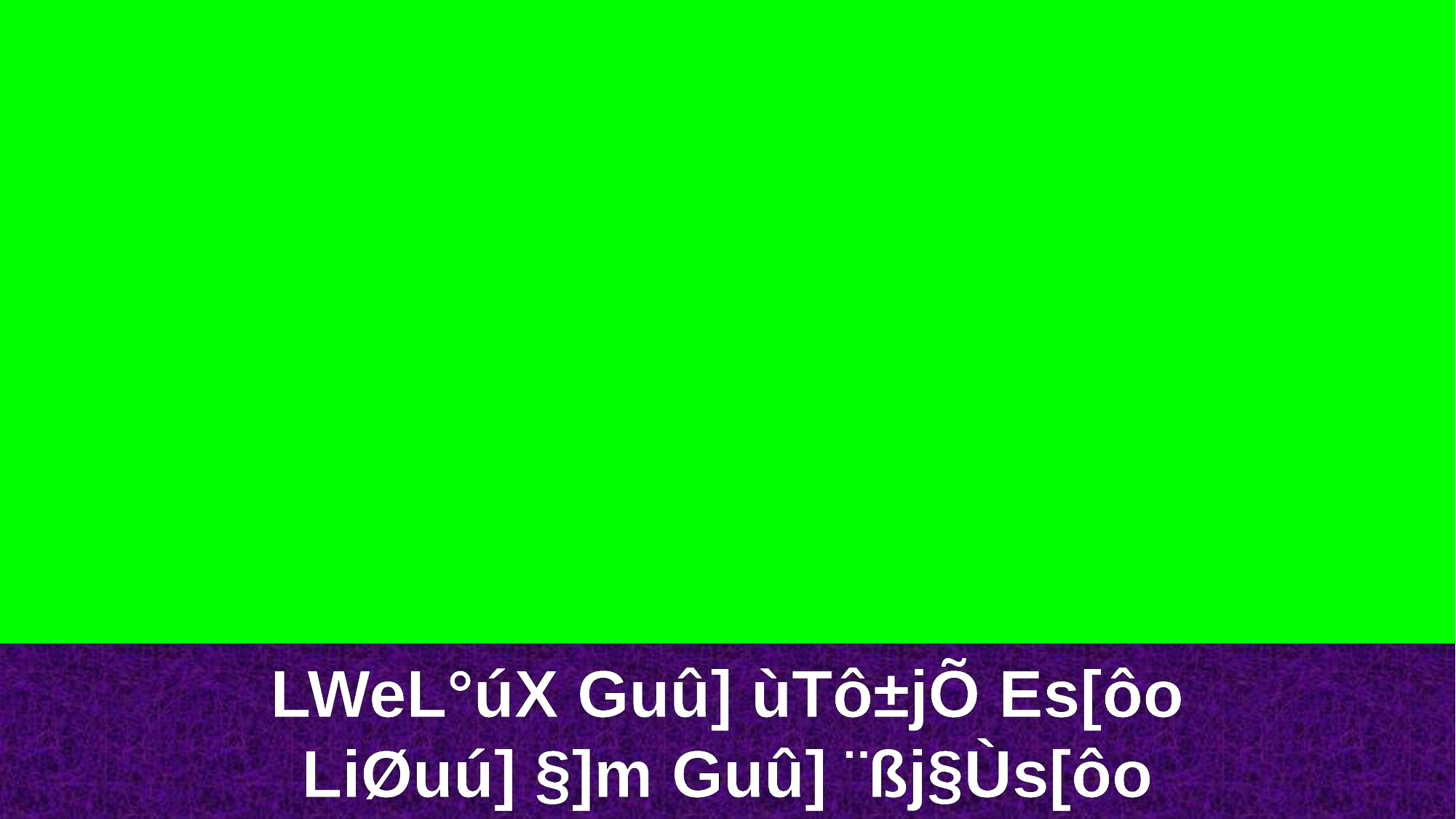

LWeL°úX Guû] ùTô±jÕ Es[ôo
LiØuú] §]m Guû] ¨ßj§Ùs[ôo